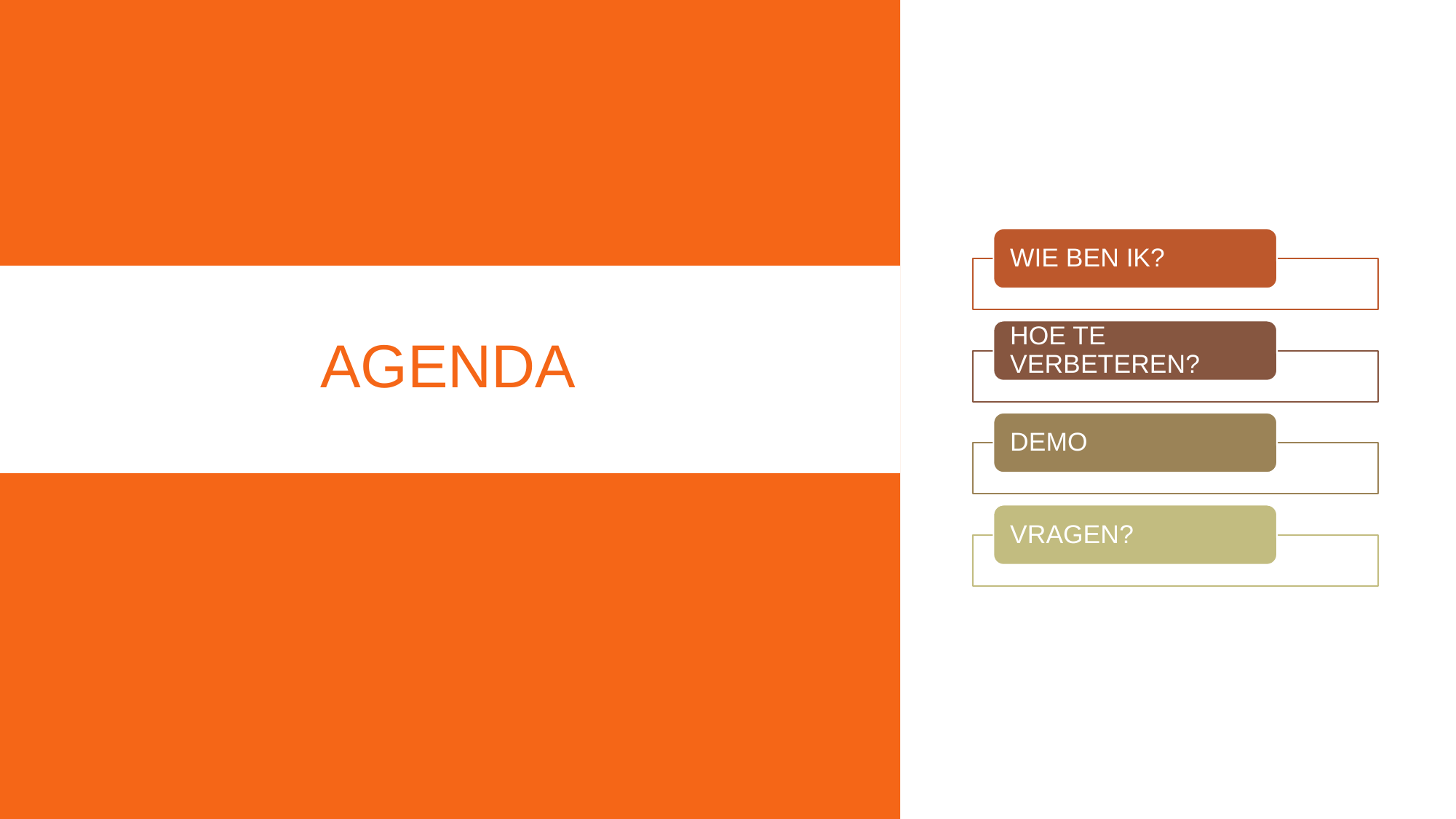

Wie ben ik?
Hoe te verbeteren?
Demo
Vragen?

# Agenda